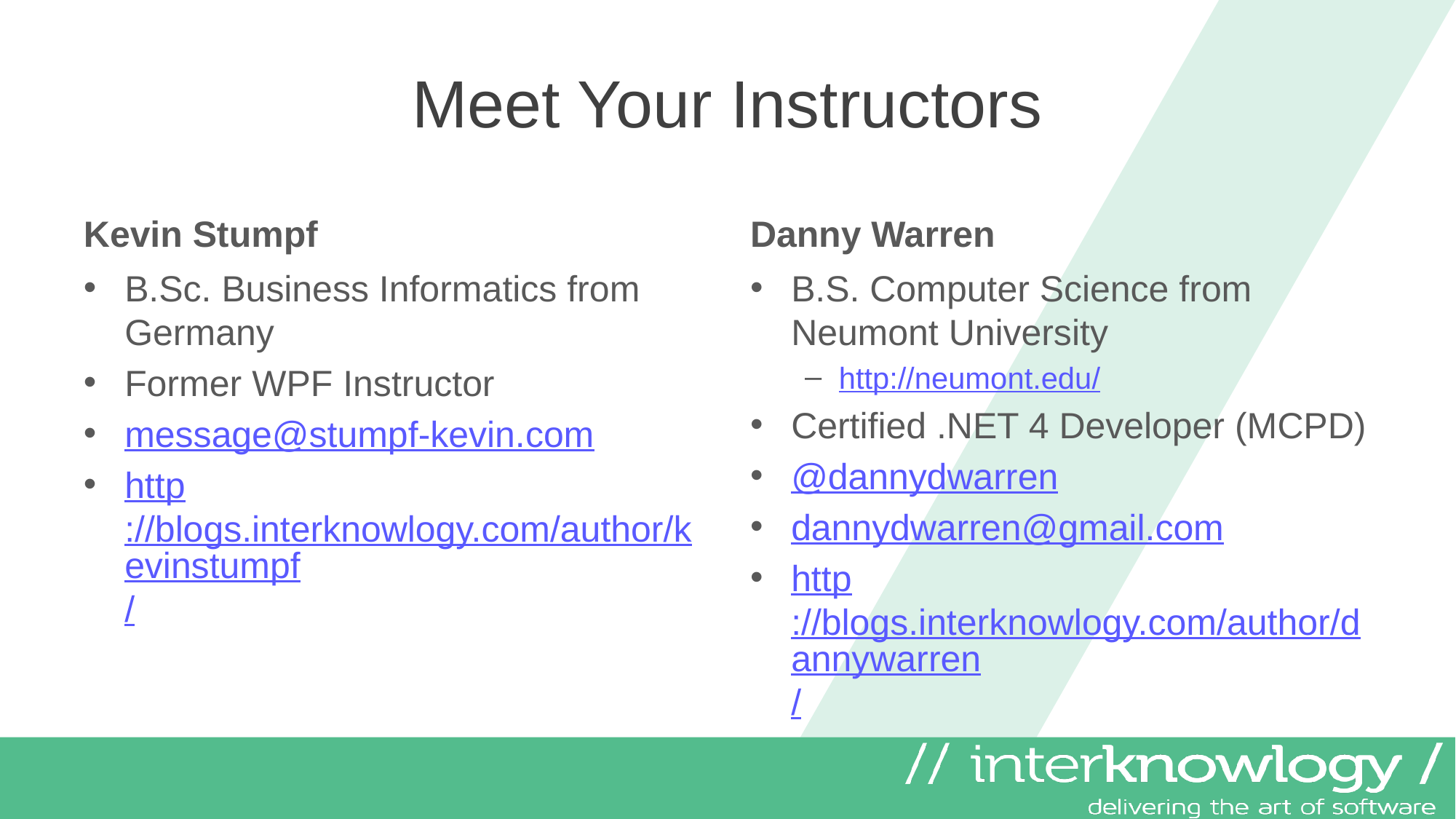

# Meet Your Instructors
Kevin Stumpf
Danny Warren
B.Sc. Business Informatics from Germany
Former WPF Instructor
message@stumpf-kevin.com
http://blogs.interknowlogy.com/author/kevinstumpf/

B.S. Computer Science from Neumont University
http://neumont.edu/
Certified .NET 4 Developer (MCPD)
@dannydwarren
dannydwarren@gmail.com
http://blogs.interknowlogy.com/author/dannywarren/